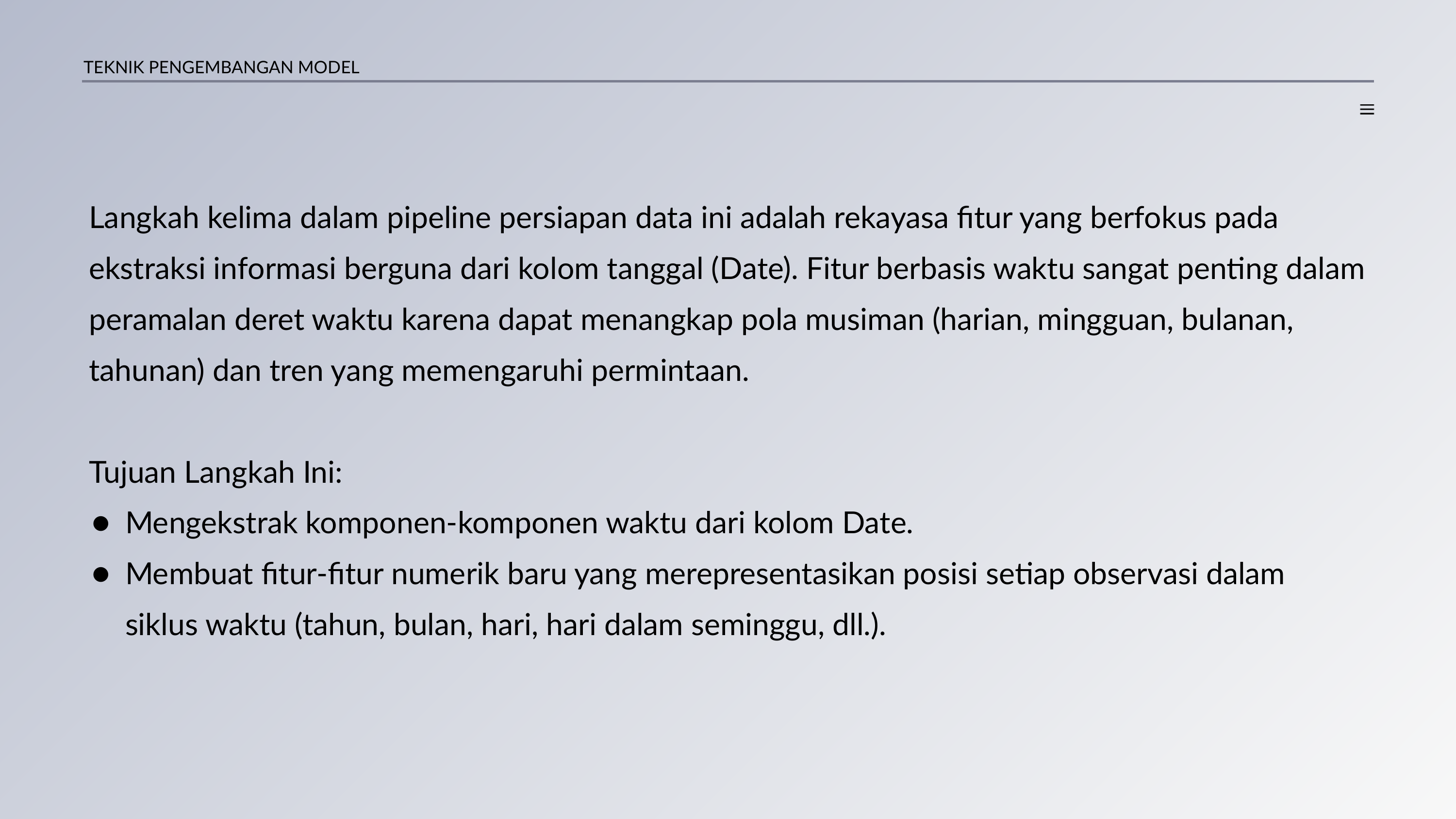

TEKNIK PENGEMBANGAN MODEL

Langkah kelima dalam pipeline persiapan data ini adalah rekayasa fitur yang berfokus pada ekstraksi informasi berguna dari kolom tanggal (Date). Fitur berbasis waktu sangat penting dalam peramalan deret waktu karena dapat menangkap pola musiman (harian, mingguan, bulanan, tahunan) dan tren yang memengaruhi permintaan.

Tujuan Langkah Ini:
Mengekstrak komponen-komponen waktu dari kolom Date.
Membuat fitur-fitur numerik baru yang merepresentasikan posisi setiap observasi dalam siklus waktu (tahun, bulan, hari, hari dalam seminggu, dll.).